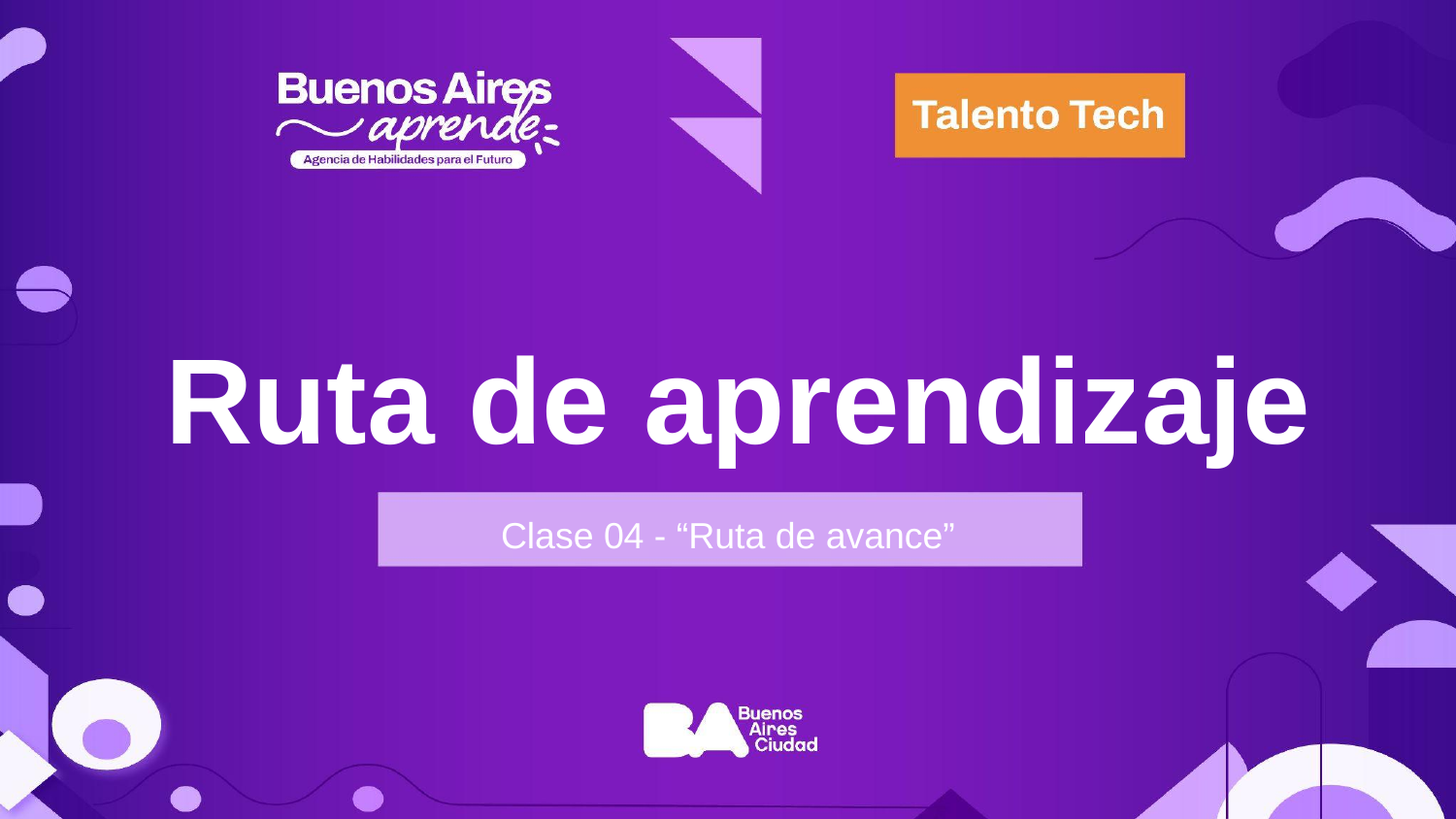

Ruta de aprendizaje
Clase 04 - “Ruta de avance”